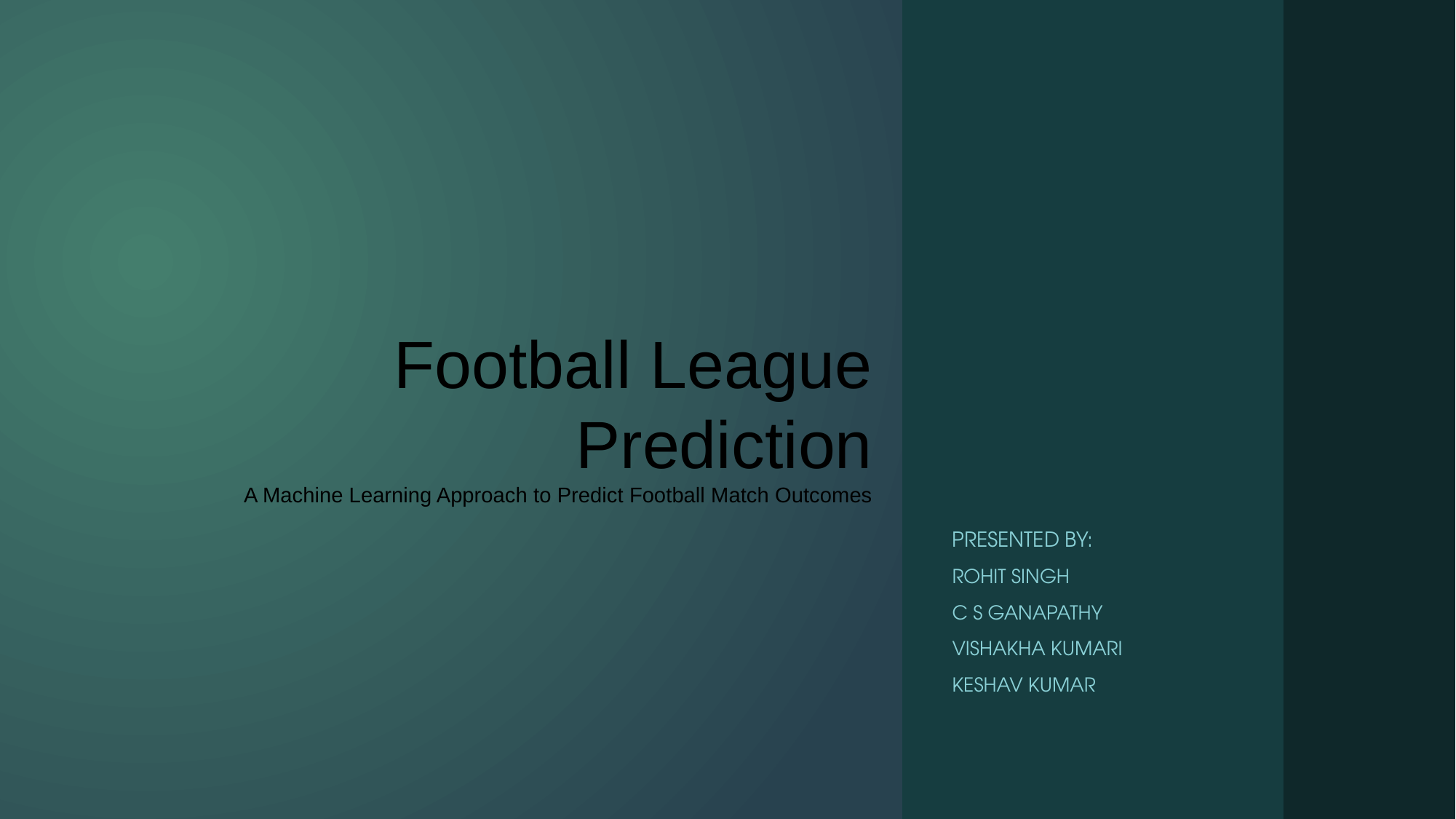

# Football League Prediction A Machine Learning Approach to Predict Football Match Outcomes
Presented by:
Rohit Singh
C S Ganapathy
Vishakha kumari
Keshav kumar